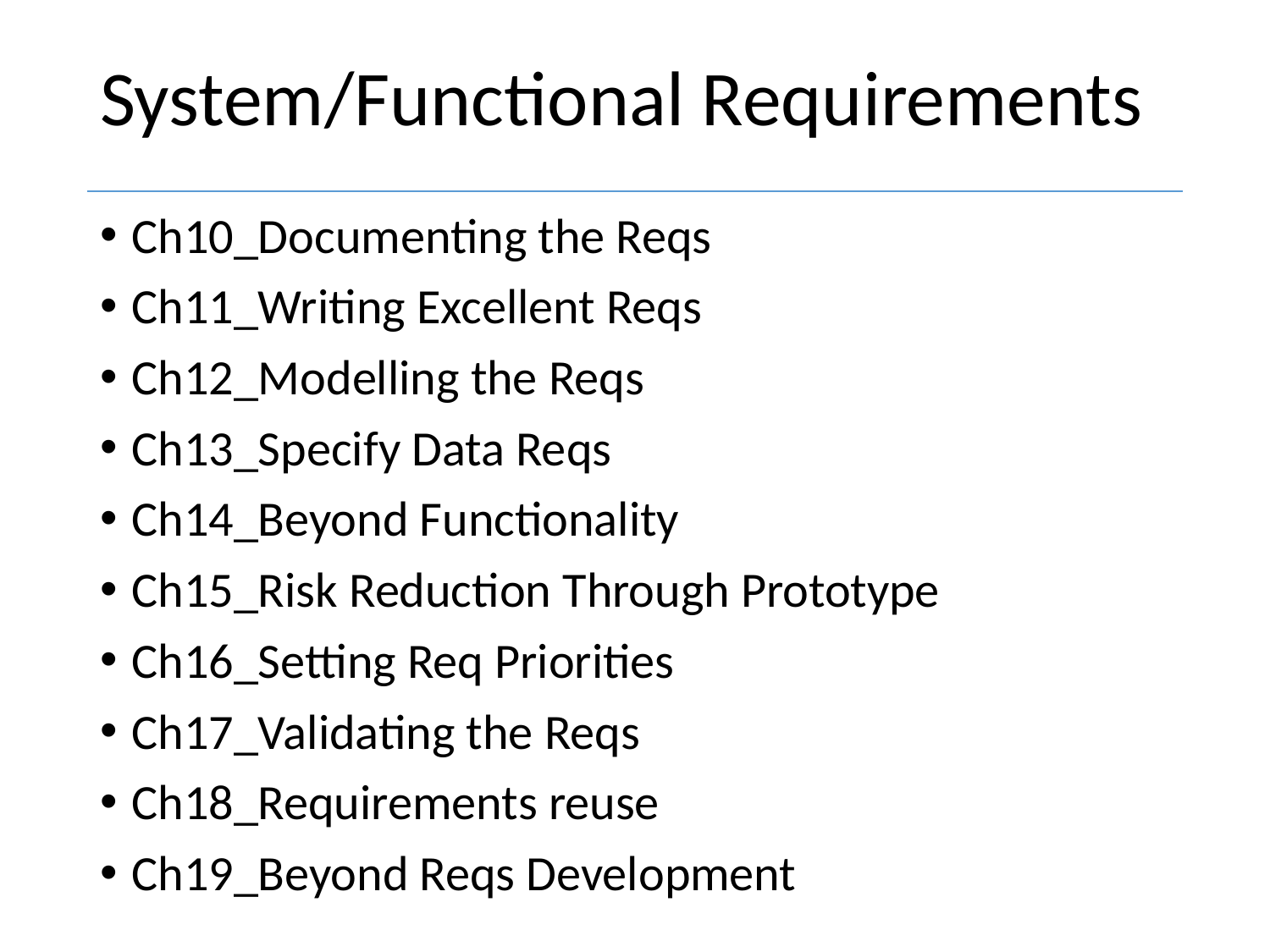

# System/Functional Requirements
Ch10_Documenting the Reqs
Ch11_Writing Excellent Reqs
Ch12_Modelling the Reqs
Ch13_Specify Data Reqs
Ch14_Beyond Functionality
Ch15_Risk Reduction Through Prototype
Ch16_Setting Req Priorities
Ch17_Validating the Reqs
Ch18_Requirements reuse
Ch19_Beyond Reqs Development